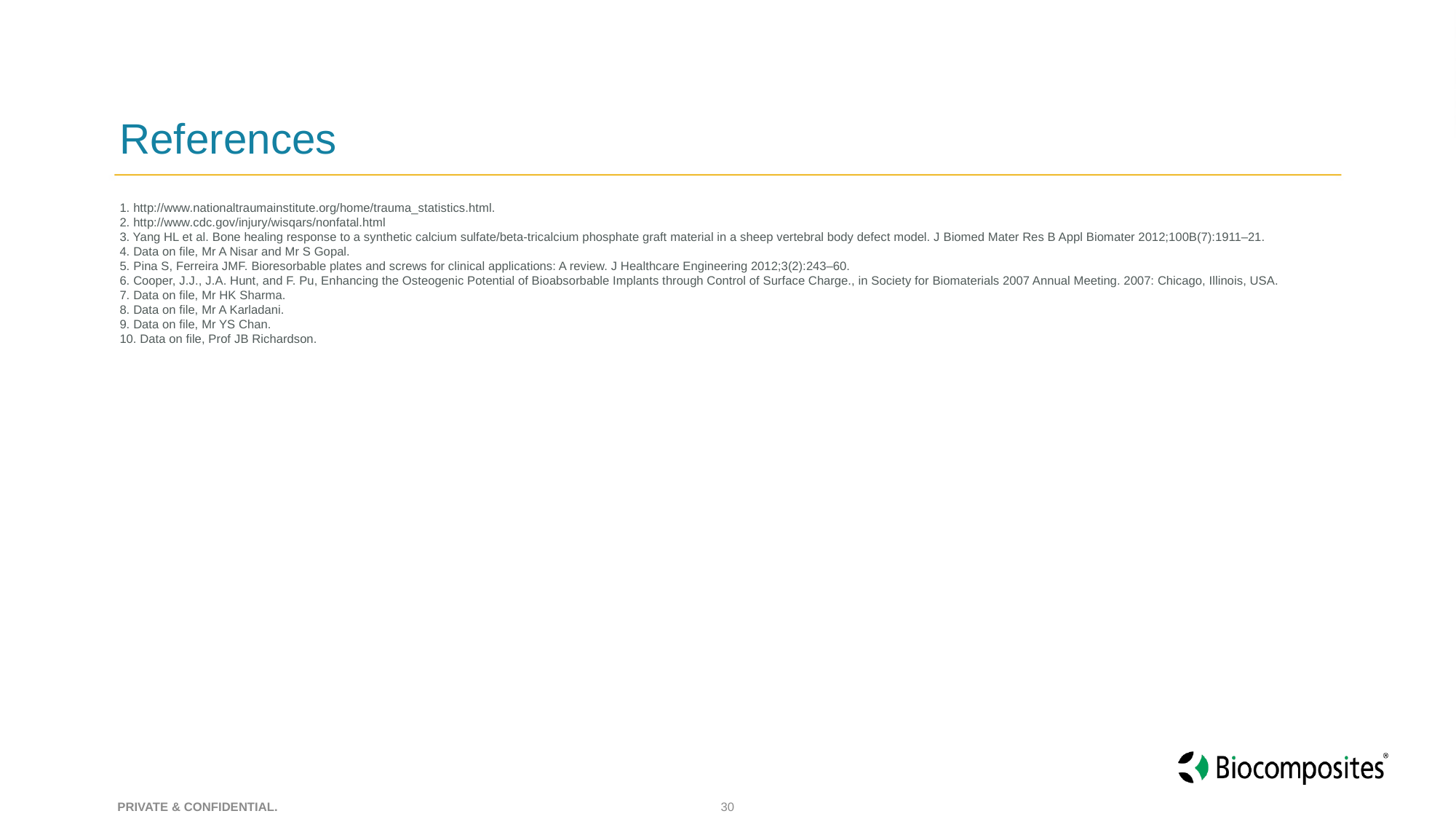

# References
1. http://www.nationaltraumainstitute.org/home/trauma_statistics.html.
2. http://www.cdc.gov/injury/wisqars/nonfatal.html
3. Yang HL et al. Bone healing response to a synthetic calcium sulfate/beta-tricalcium phosphate graft material in a sheep vertebral body defect model. J Biomed Mater Res B Appl Biomater 2012;100B(7):1911–21.
4. Data on file, Mr A Nisar and Mr S Gopal.
5. Pina S, Ferreira JMF. Bioresorbable plates and screws for clinical applications: A review. J Healthcare Engineering 2012;3(2):243–60.
6. Cooper, J.J., J.A. Hunt, and F. Pu, Enhancing the Osteogenic Potential of Bioabsorbable Implants through Control of Surface Charge., in Society for Biomaterials 2007 Annual Meeting. 2007: Chicago, Illinois, USA.
7. Data on file, Mr HK Sharma.
8. Data on file, Mr A Karladani.
9. Data on file, Mr YS Chan.
10. Data on file, Prof JB Richardson.
30